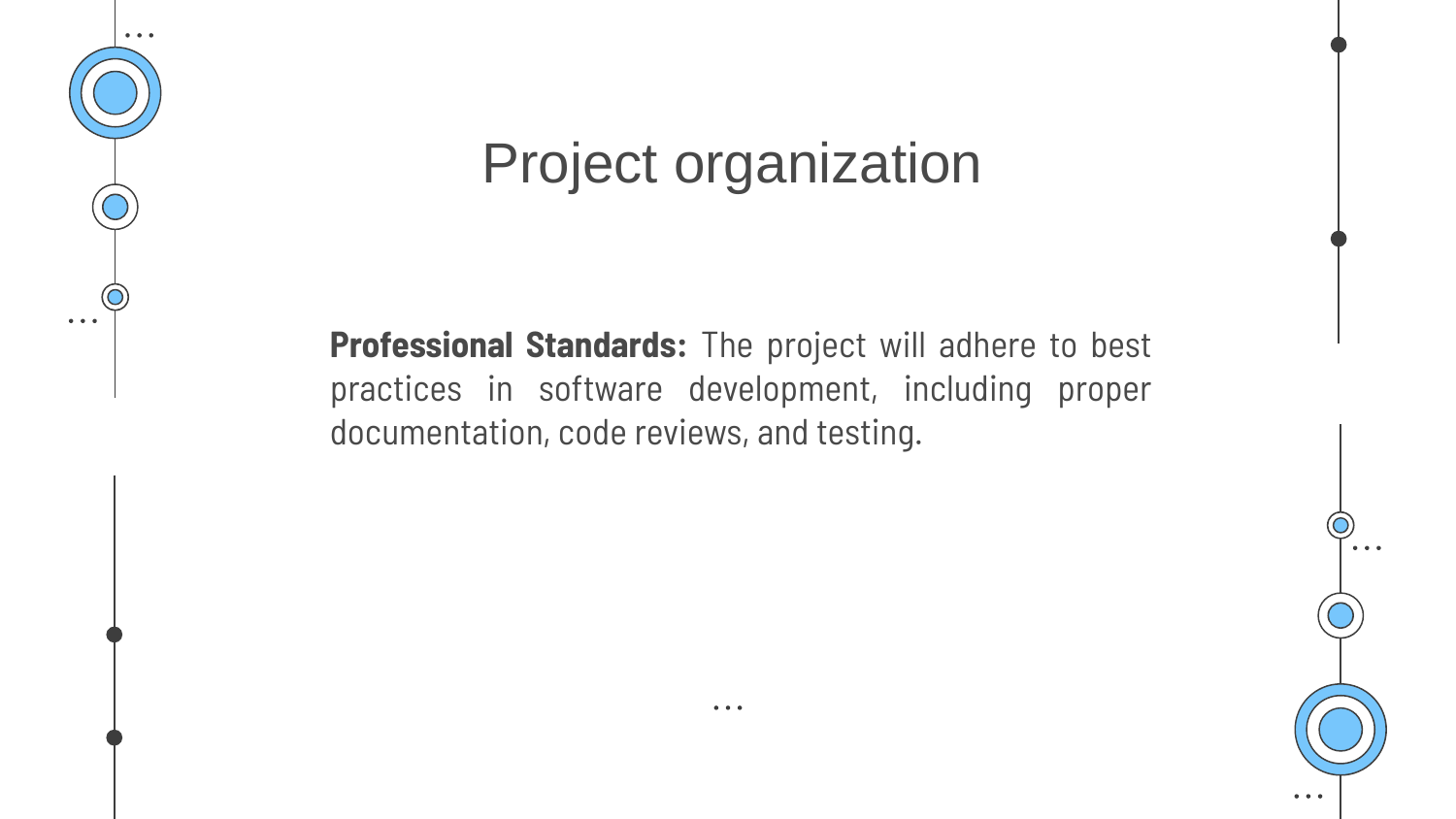

# Project organization
Professional Standards: The project will adhere to best practices in software development, including proper documentation, code reviews, and testing.